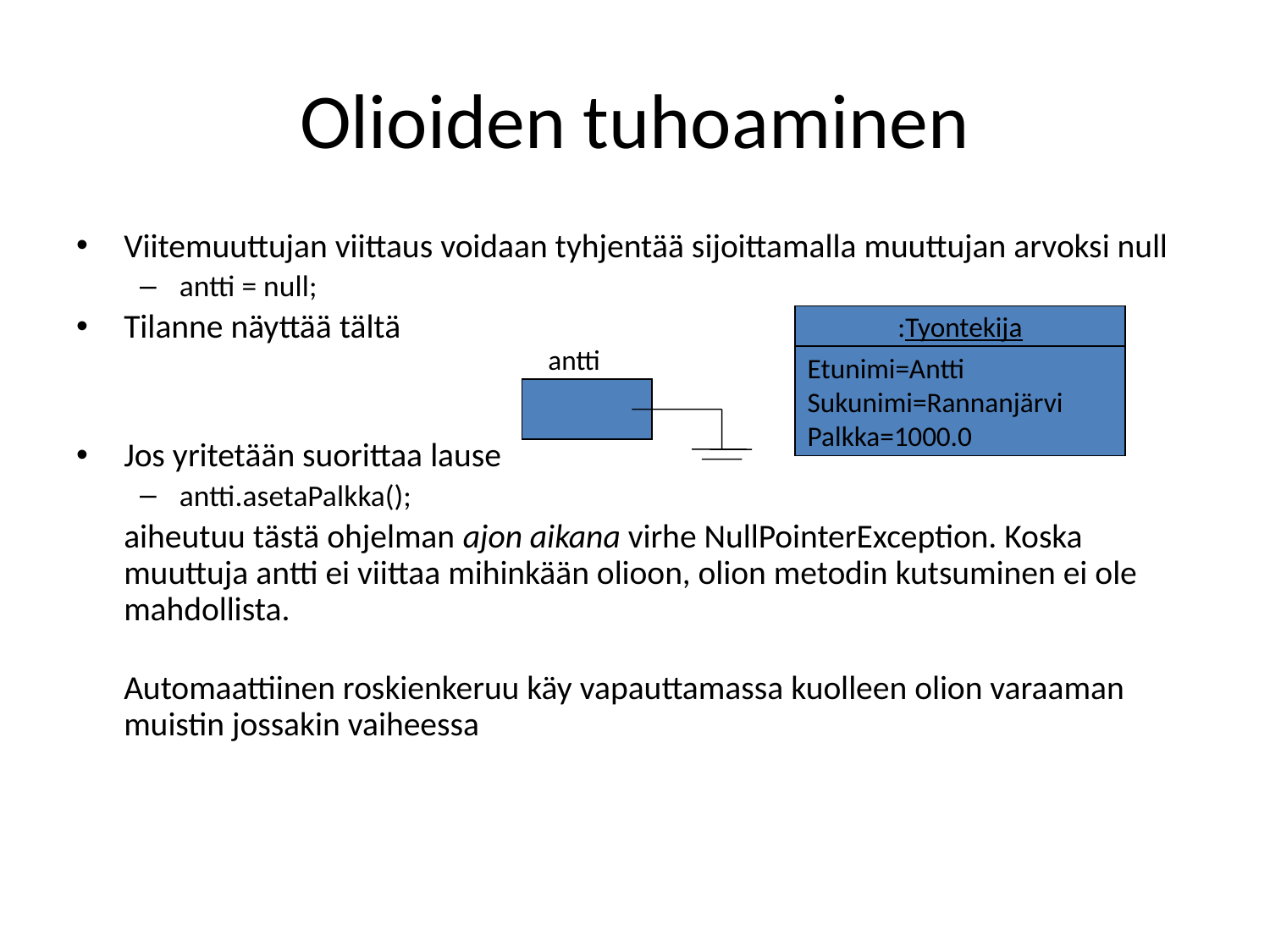

# Olioiden tuhoaminen
Viitemuuttujan viittaus voidaan tyhjentää sijoittamalla muuttujan arvoksi null
antti = null;
Tilanne näyttää tältä

Jos yritetään suorittaa lause
antti.asetaPalkka();
	aiheutuu tästä ohjelman ajon aikana virhe NullPointerException. Koska muuttuja antti ei viittaa mihinkään olioon, olion metodin kutsuminen ei ole mahdollista.
	Automaattiinen roskienkeruu käy vapauttamassa kuolleen olion varaaman muistin jossakin vaiheessa
:Tyontekija
antti
Etunimi=Antti
Sukunimi=Rannanjärvi
Palkka=1000.0